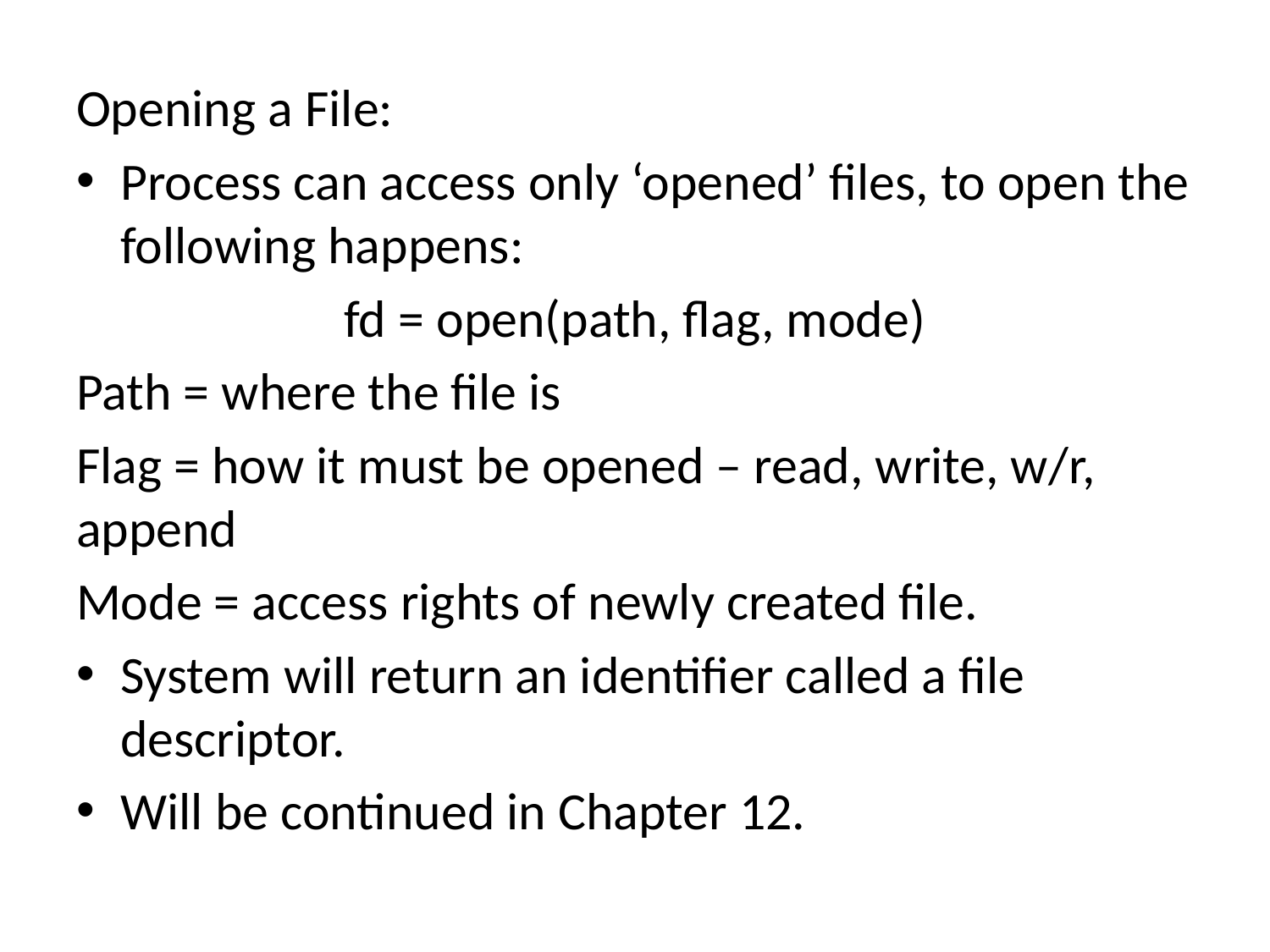

Opening a File:
Process can access only ‘opened’ files, to open the following happens:
fd = open(path, flag, mode)
Path = where the file is
Flag = how it must be opened – read, write, w/r, append
Mode = access rights of newly created file.
System will return an identifier called a file descriptor.
Will be continued in Chapter 12.